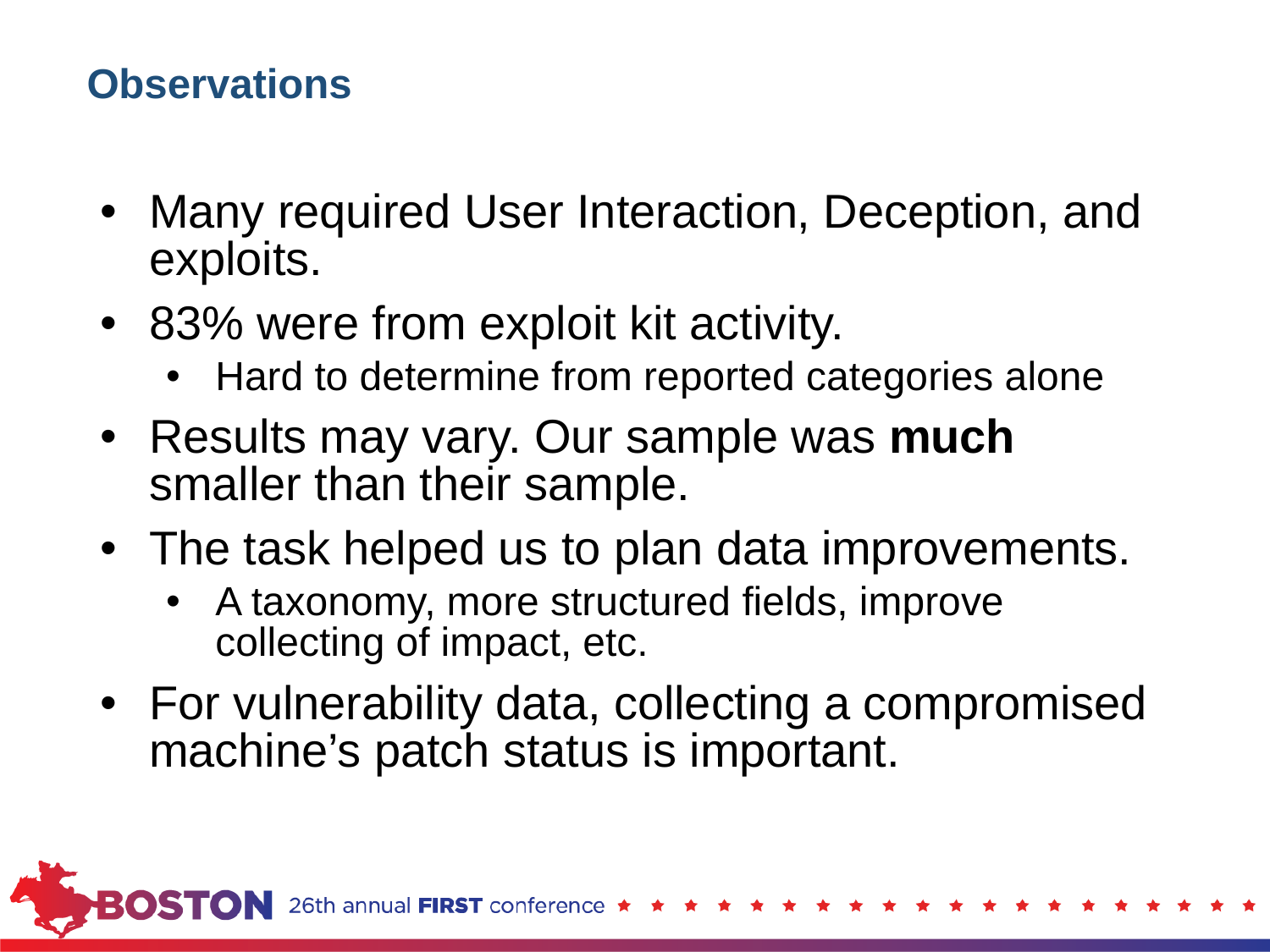

# Observations
Many required User Interaction, Deception, and exploits.
83% were from exploit kit activity.
Hard to determine from reported categories alone
Results may vary. Our sample was much smaller than their sample.
The task helped us to plan data improvements.
A taxonomy, more structured fields, improve collecting of impact, etc.
For vulnerability data, collecting a compromised machine’s patch status is important.